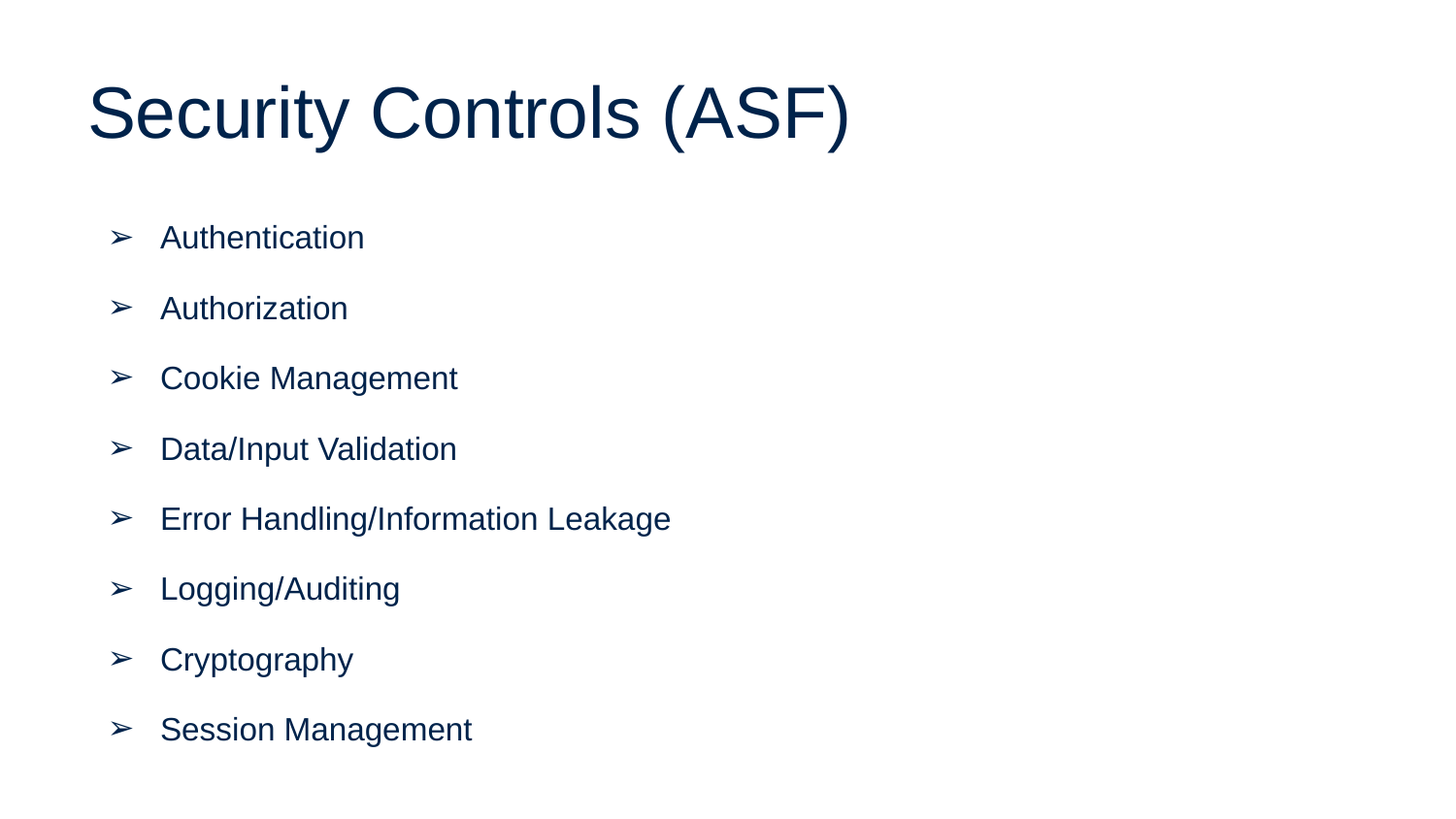

# Security Controls (ASF)
Authentication
Authorization
Cookie Management
Data/Input Validation
Error Handling/Information Leakage
Logging/Auditing
Cryptography
Session Management